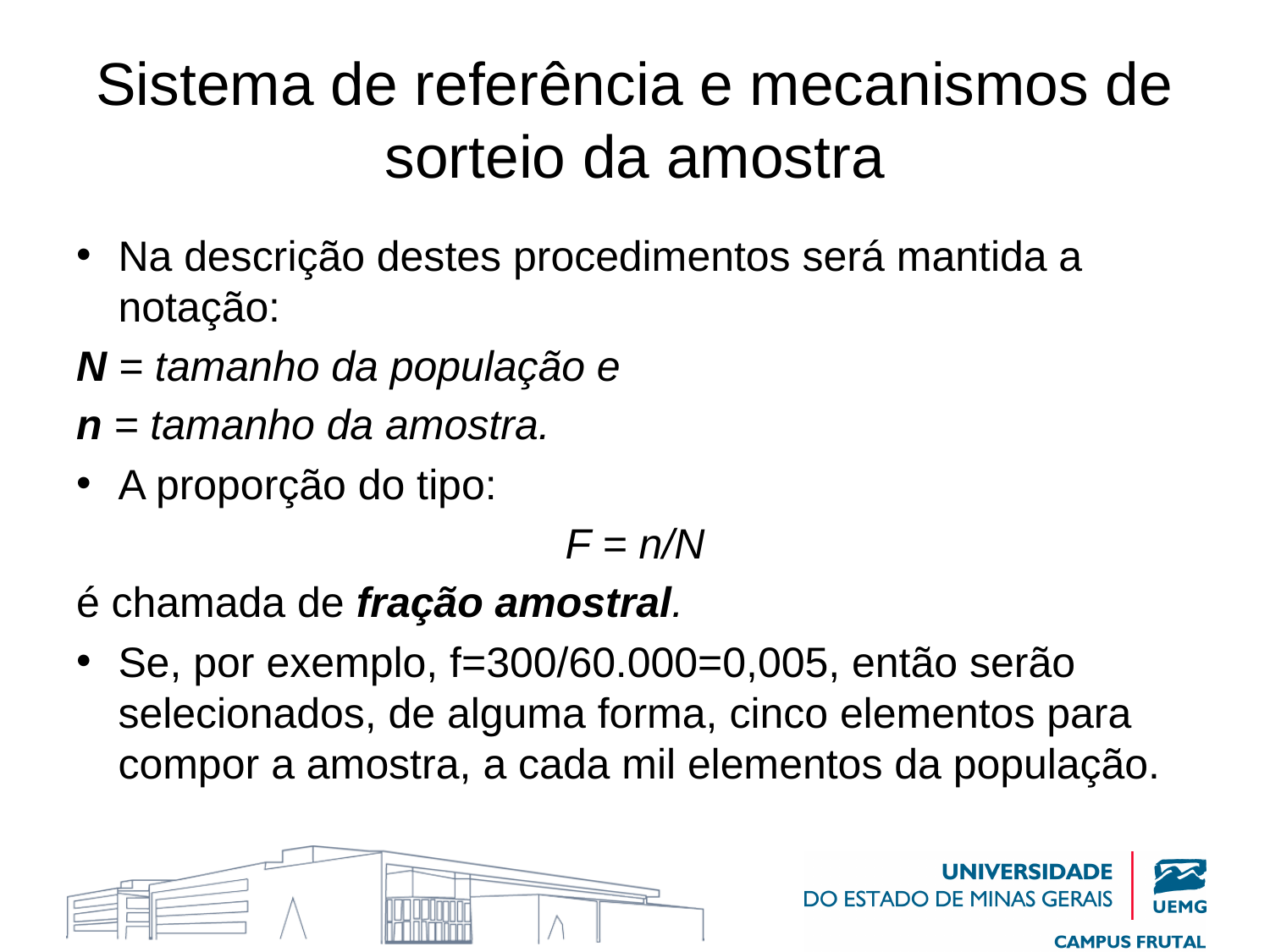

# Sistema de referência e mecanismos de sorteio da amostra
Na descrição destes procedimentos será mantida a notação:
N = tamanho da população e
n = tamanho da amostra.
A proporção do tipo:
F = n/N
é chamada de fração amostral.
Se, por exemplo, f=300/60.000=0,005, então serão selecionados, de alguma forma, cinco elementos para compor a amostra, a cada mil elementos da população.